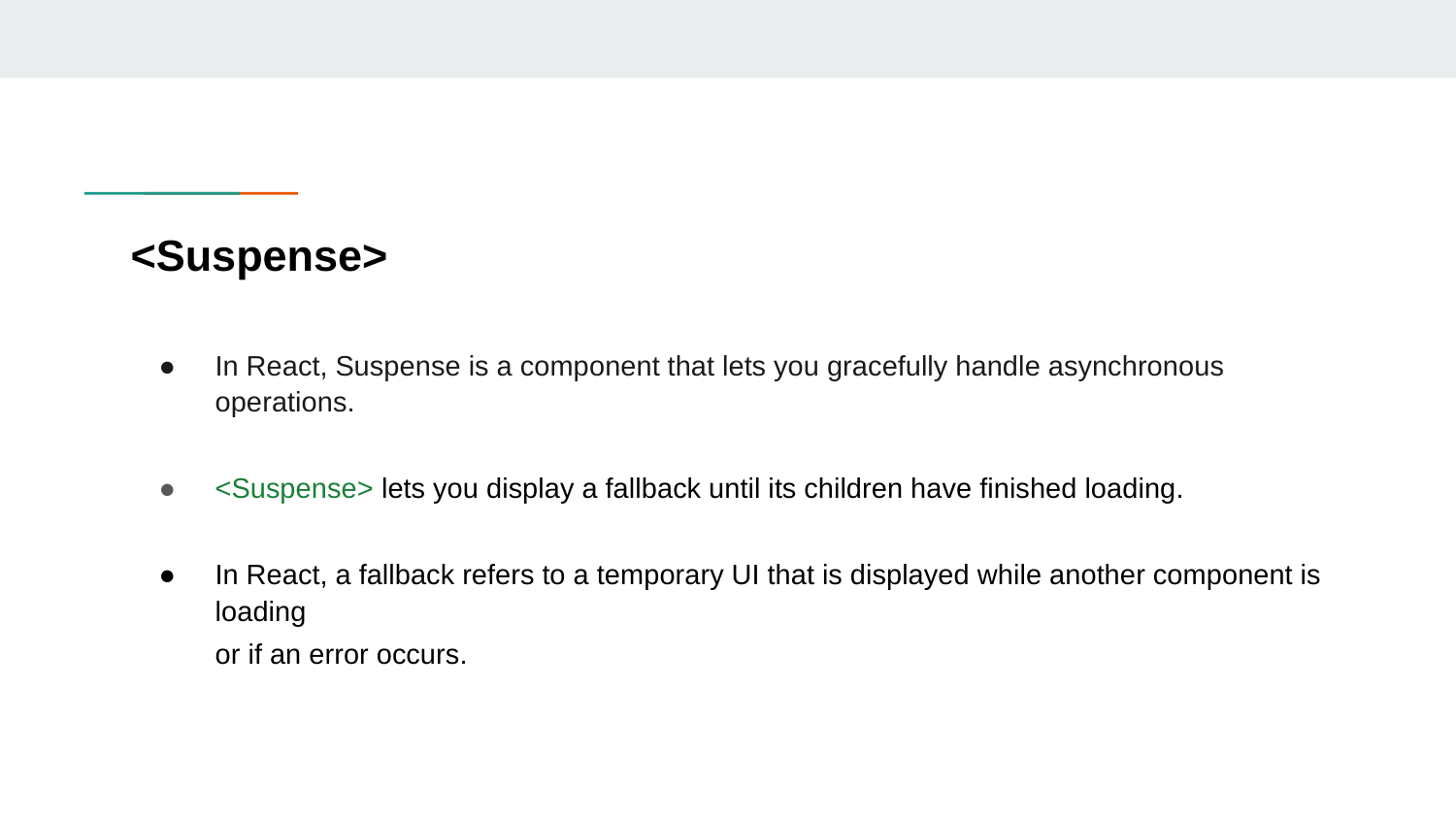

# <Suspense>

In React, Suspense is a component that lets you gracefully handle asynchronous operations.

<Suspense> lets you display a fallback until its children have finished loading.

In React, a fallback refers to a temporary UI that is displayed while another component is loading
or if an error occurs.